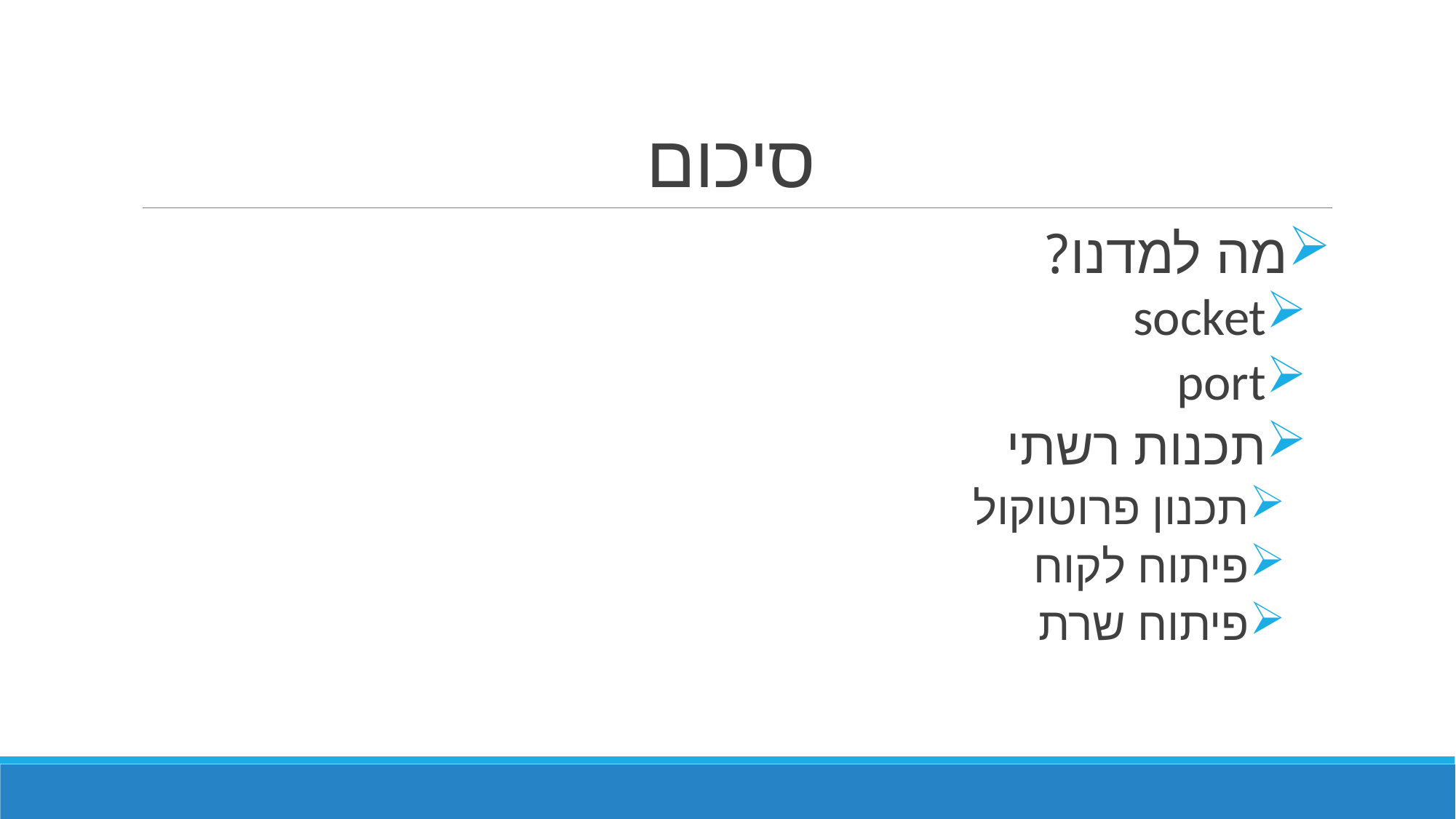

# סיכום
מה למדנו?
socket
port
תכנות רשתי
תכנון פרוטוקול
פיתוח לקוח
פיתוח שרת